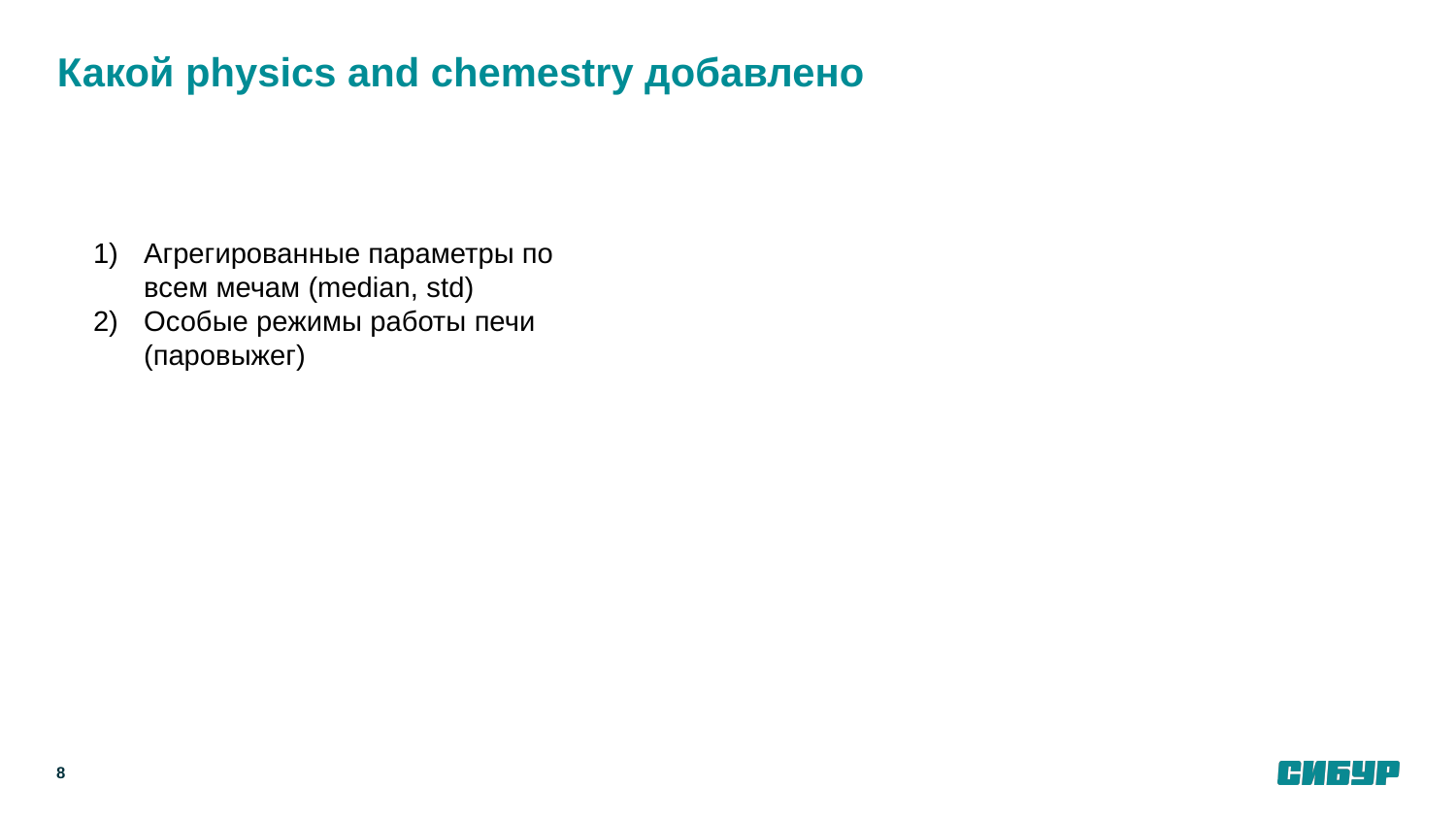

# Какой physics and chemestry добавлено
Агрегированные параметры по всем мечам (median, std)
Особые режимы работы печи (паровыжег)
8